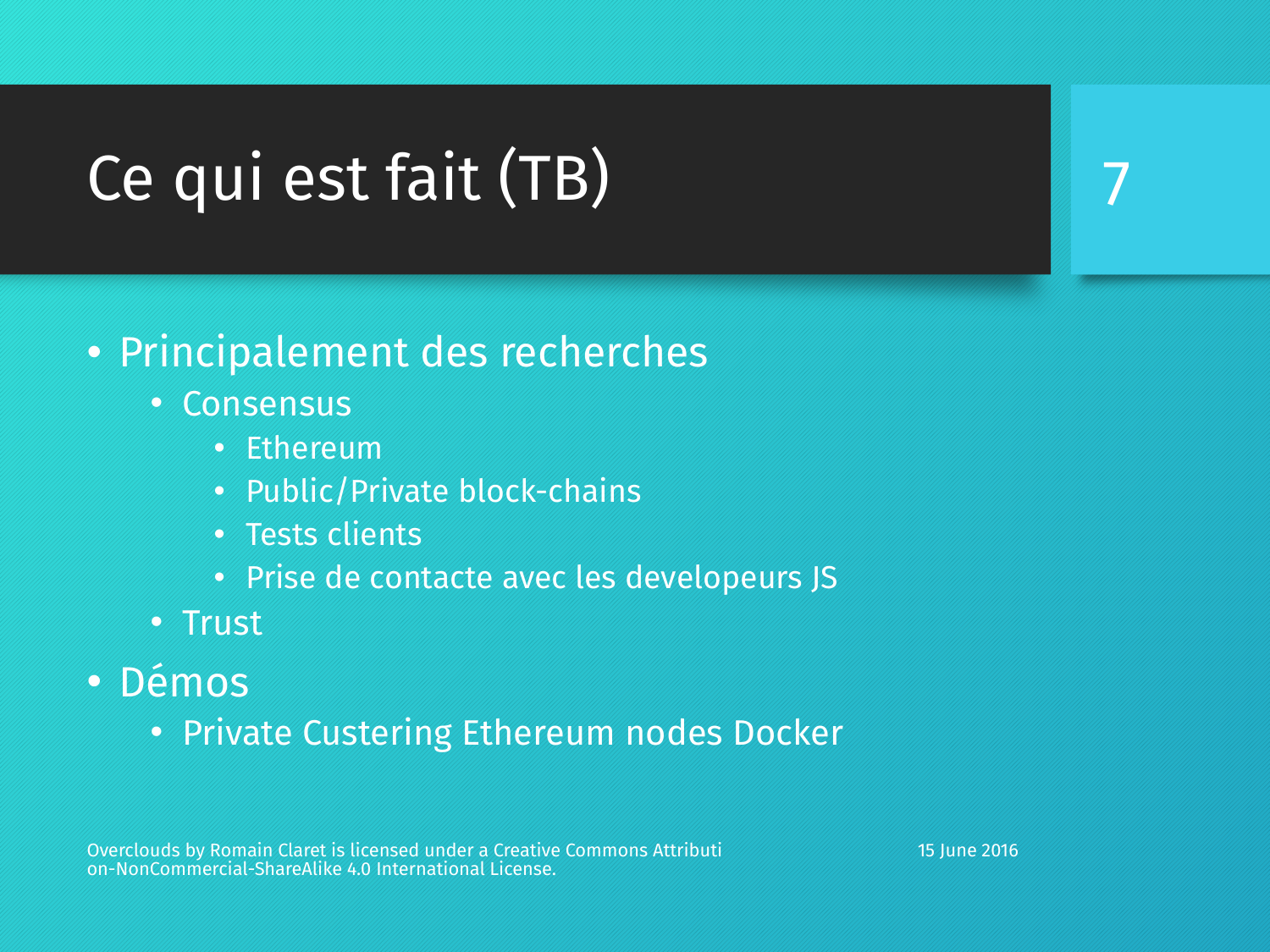

# Ce qui est fait (TB)
7
Principalement des recherches
Consensus
Ethereum
Public/Private block-chains
Tests clients
Prise de contacte avec les developeurs JS
Trust
Démos
Private Custering Ethereum nodes Docker
15 June 2016
Overclouds by Romain Claret is licensed under a Creative Commons Attribution-NonCommercial-ShareAlike 4.0 International License.